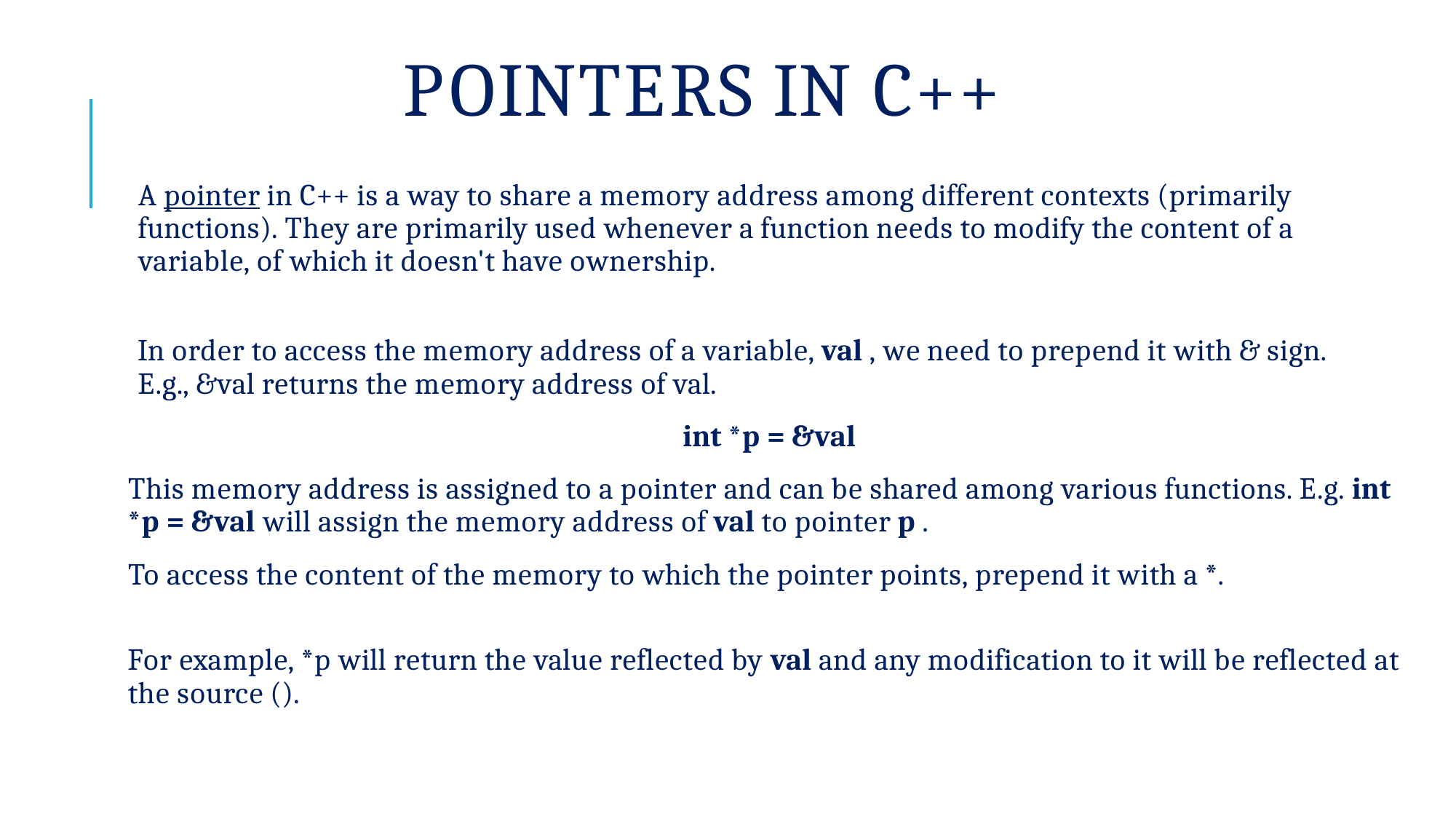

# Pointers in c++
A pointer in C++ is a way to share a memory address among different contexts (primarily functions). They are primarily used whenever a function needs to modify the content of a variable, of which it doesn't have ownership.
In order to access the memory address of a variable, val , we need to prepend it with & sign. E.g., &val returns the memory address of val.
int *p = &val
This memory address is assigned to a pointer and can be shared among various functions. E.g. int *p = &val will assign the memory address of val to pointer p .
To access the content of the memory to which the pointer points, prepend it with a *.
For example, *p will return the value reflected by val and any modification to it will be reflected at the source ().